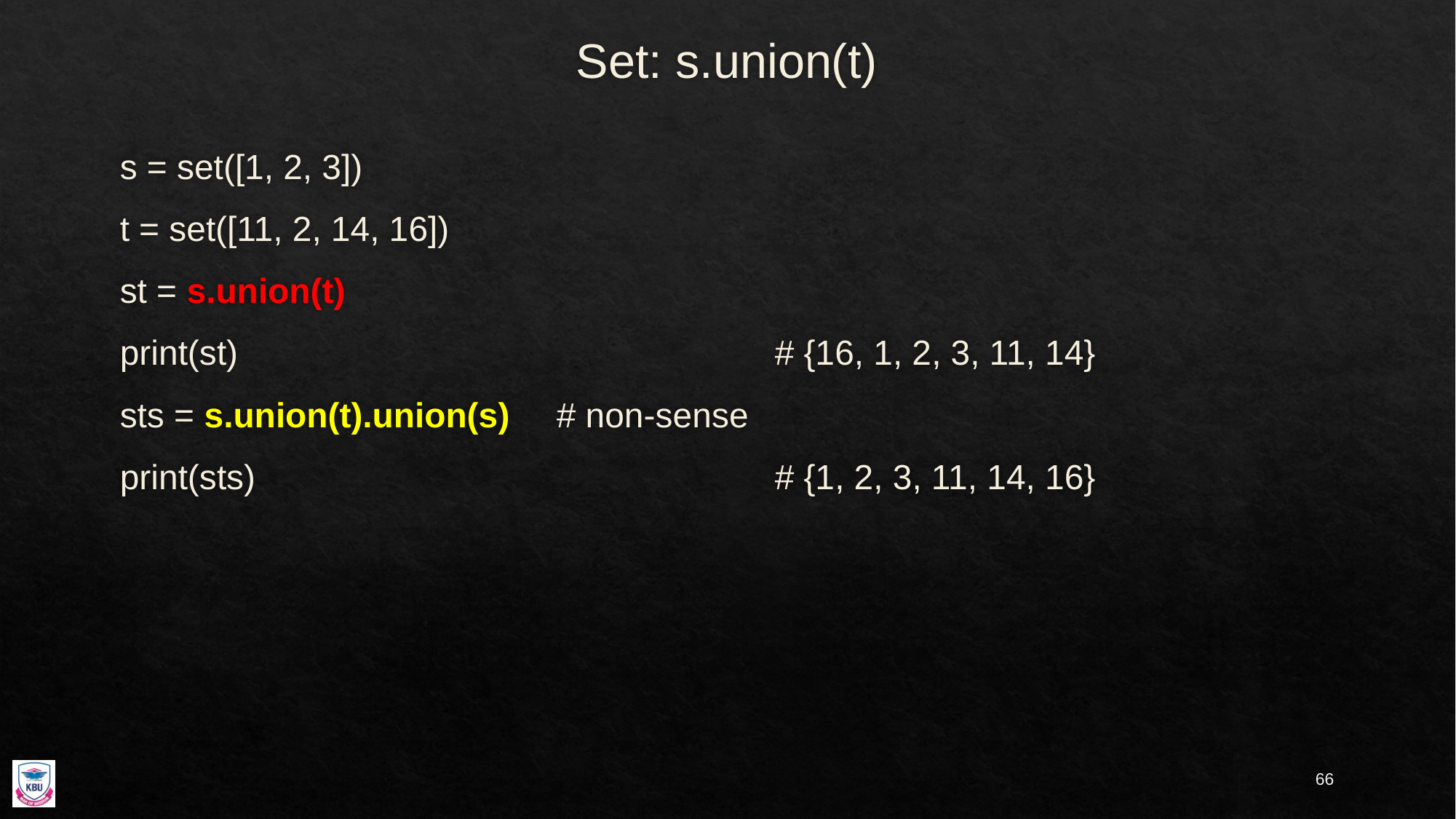

# Set: s.union(t)
s = set([1, 2, 3])
t = set([11, 2, 14, 16])
st = s.union(t)
print(st)					# {16, 1, 2, 3, 11, 14}
sts = s.union(t).union(s)	# non-sense
print(sts)					# {1, 2, 3, 11, 14, 16}
66